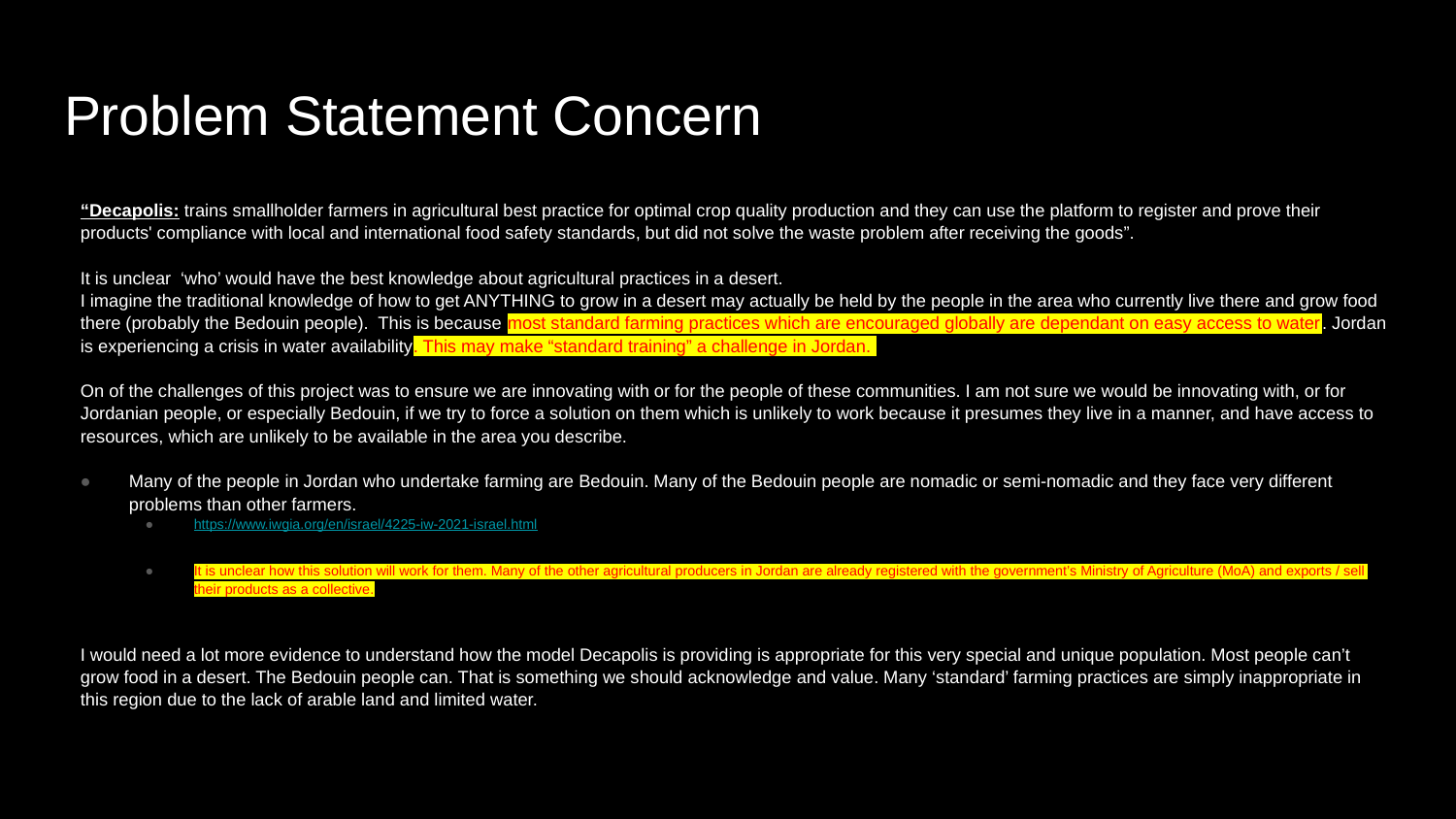

# Problem Statement Concern
“Decapolis: trains smallholder farmers in agricultural best practice for optimal crop quality production and they can use the platform to register and prove their products' compliance with local and international food safety standards, but did not solve the waste problem after receiving the goods”.

It is unclear  ‘who’ would have the best knowledge about agricultural practices in a desert.
I imagine the traditional knowledge of how to get ANYTHING to grow in a desert may actually be held by the people in the area who currently live there and grow food there (probably the Bedouin people).  This is because most standard farming practices which are encouraged globally are dependant on easy access to water. Jordan is experiencing a crisis in water availability. This may make “standard training” a challenge in Jordan.

On of the challenges of this project was to ensure we are innovating with or for the people of these communities. I am not sure we would be innovating with, or for Jordanian people, or especially Bedouin, if we try to force a solution on them which is unlikely to work because it presumes they live in a manner, and have access to resources, which are unlikely to be available in the area you describe.

Many of the people in Jordan who undertake farming are Bedouin. Many of the Bedouin people are nomadic or semi-nomadic and they face very different problems than other farmers.
https://www.iwgia.org/en/israel/4225-iw-2021-israel.html

It is unclear how this solution will work for them. Many of the other agricultural producers in Jordan are already registered with the government’s Ministry of Agriculture (MoA) and exports / sell their products as a collective.

I would need a lot more evidence to understand how the model Decapolis is providing is appropriate for this very special and unique population. Most people can’t grow food in a desert. The Bedouin people can. That is something we should acknowledge and value. Many ‘standard’ farming practices are simply inappropriate in this region due to the lack of arable land and limited water.